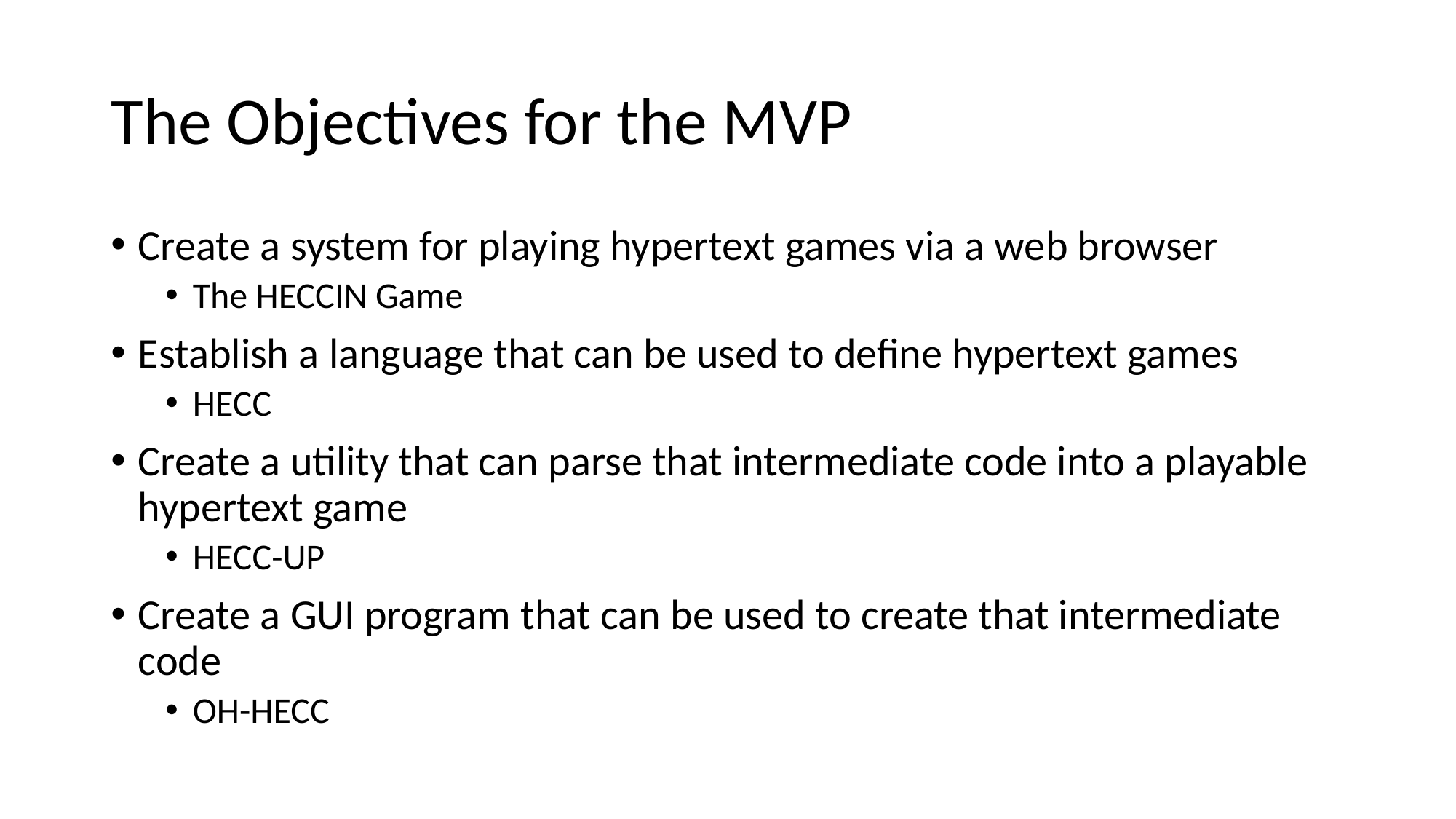

# The Objectives for the MVP
Create a system for playing hypertext games via a web browser
The HECCIN Game
Establish a language that can be used to define hypertext games
HECC
Create a utility that can parse that intermediate code into a playable hypertext game
HECC-UP
Create a GUI program that can be used to create that intermediate code
OH-HECC